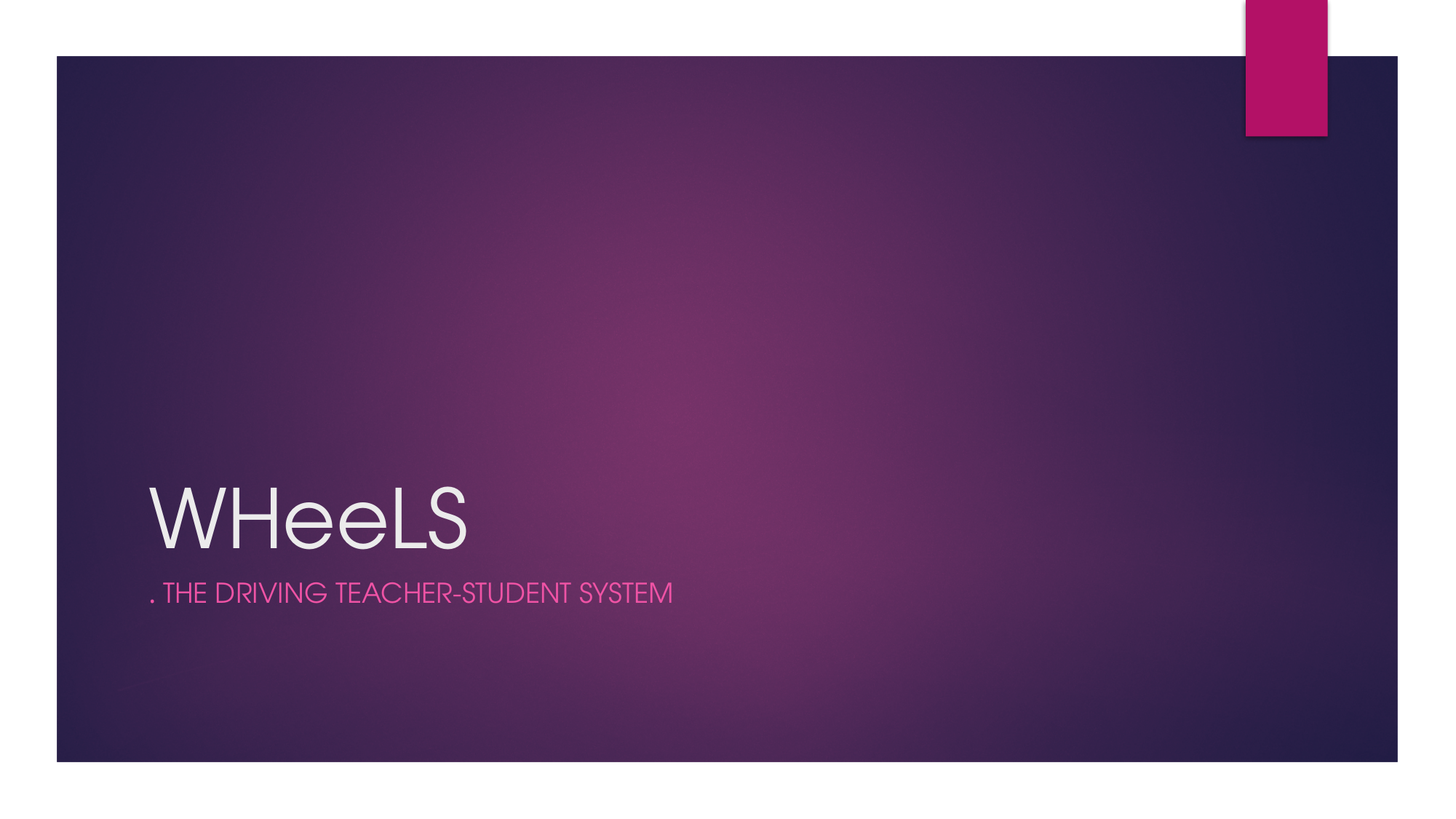

# WHeeLS
The driving teacher-student system .